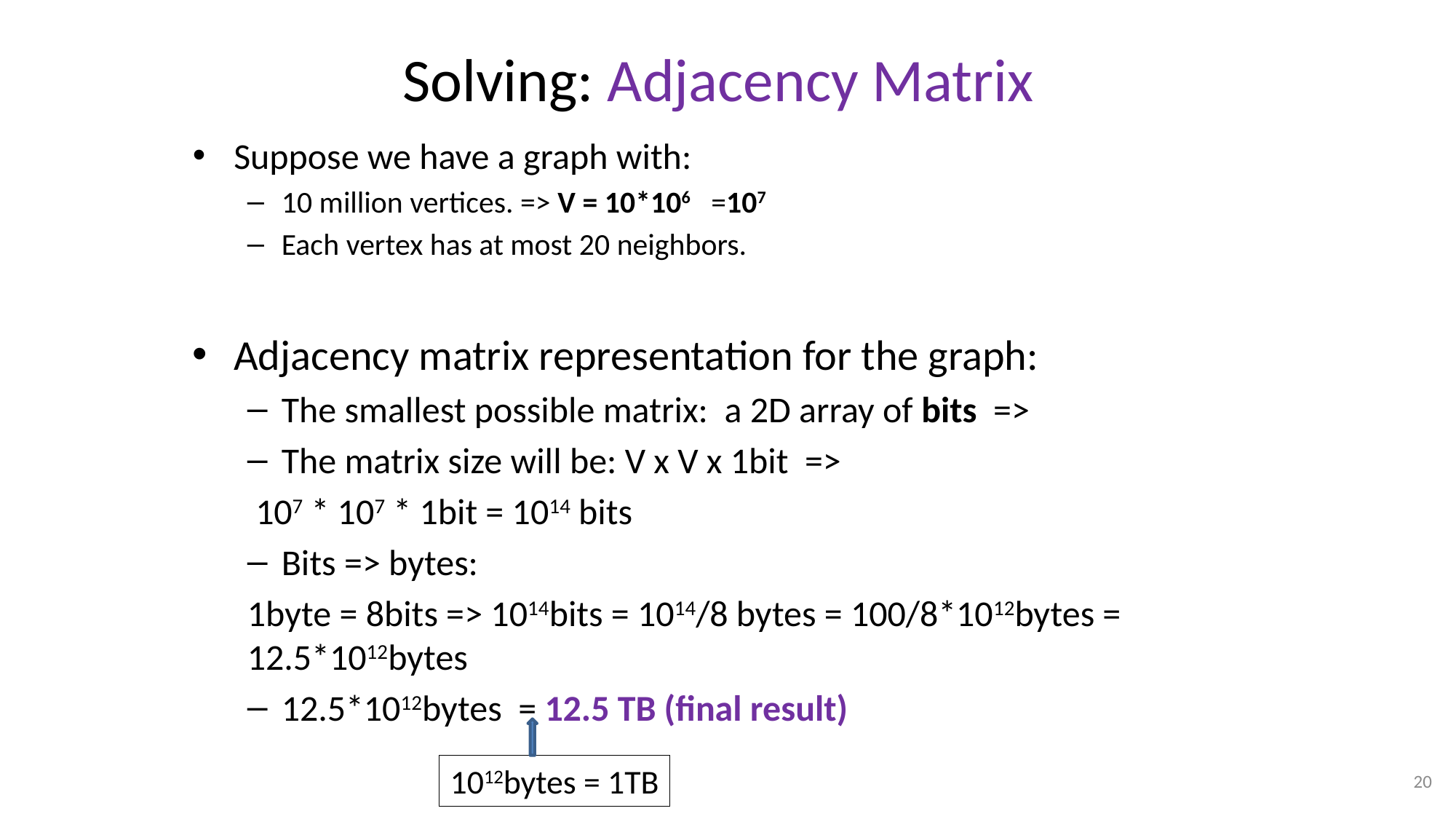

# Solving: Adjacency Matrix
Suppose we have a graph with:
10 million vertices. => V = 10*106   =107
Each vertex has at most 20 neighbors.

Adjacency matrix representation for the graph:
The smallest possible matrix:  a 2D array of bits  =>
The matrix size will be: V x V x 1bit  =>
 107 * 107 * 1bit = 1014 bits
Bits => bytes:
1byte = 8bits => 1014bits = 1014/8 bytes = 100/8*1012bytes = 12.5*1012bytes
12.5*1012bytes  = 12.5 TB (final result)

1012bytes = 1TB
20